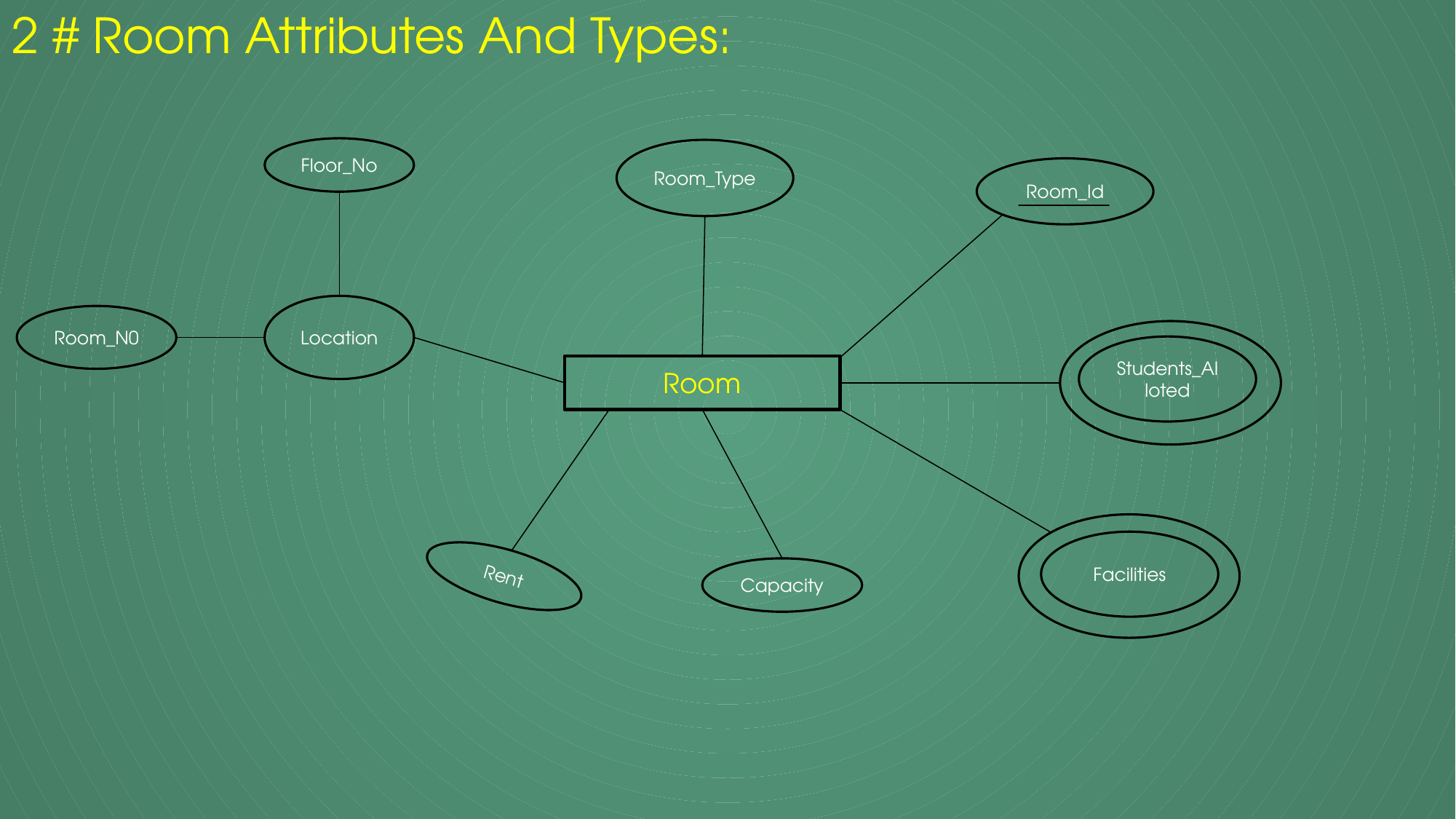

2 # Room Attributes And Types:
Floor_No
Room_Type
Room_Id
Location
Room_N0

Students_Alloted
Room

Facilities
Rent
Capacity